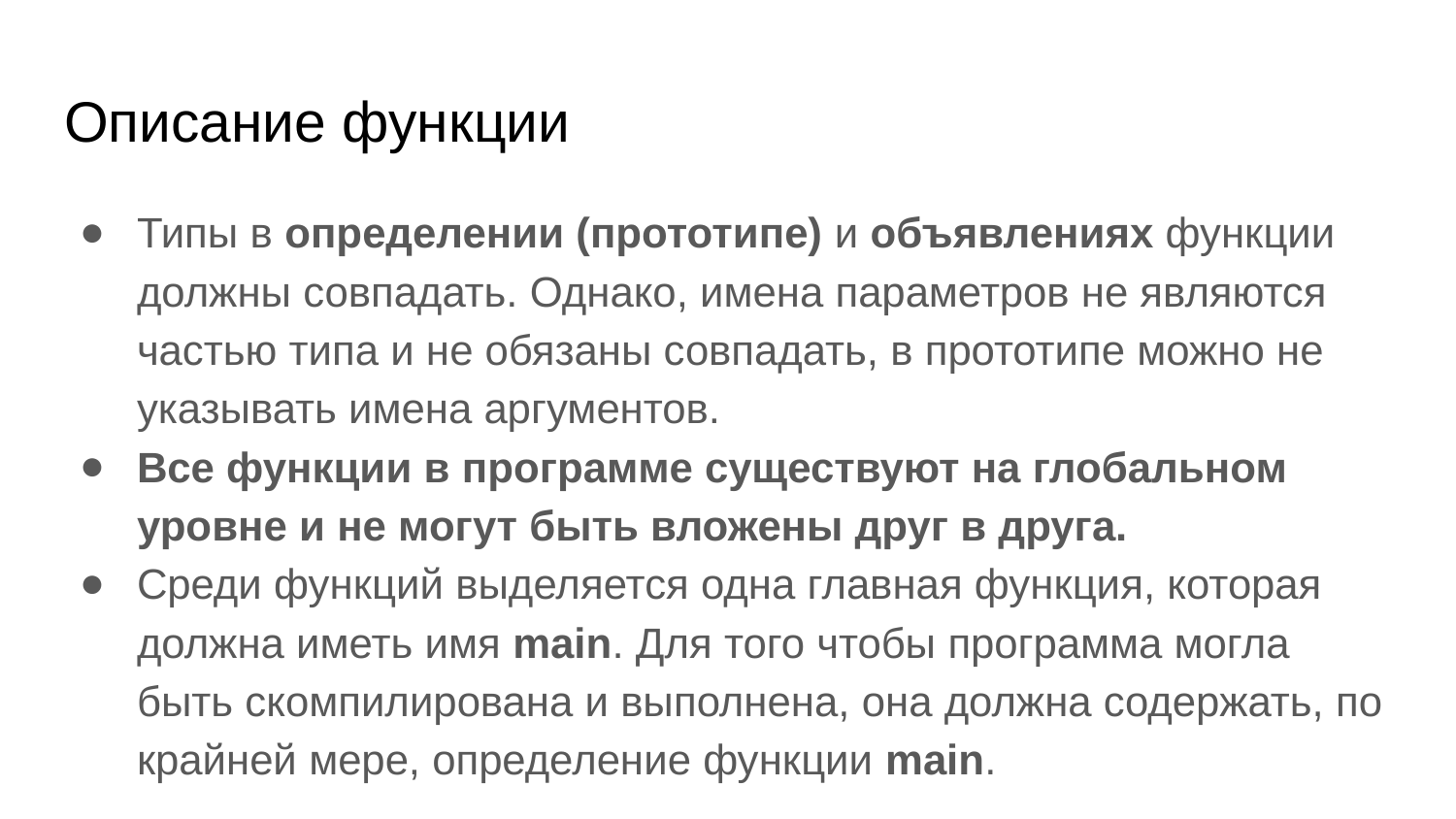

# Описание функции
Типы в определении (прототипе) и объявлениях функции должны совпадать. Однако, имена параметров не являются частью типа и не обязаны совпадать, в прототипе можно не указывать имена аргументов.
Все функции в программе существуют на глобальном уровне и не могут быть вложены друг в друга.
Среди функций выделяется одна главная функция, которая должна иметь имя main. Для того чтобы программа могла быть скомпилирована и выполнена, она должна содержать, по крайней мере, определение функции main.